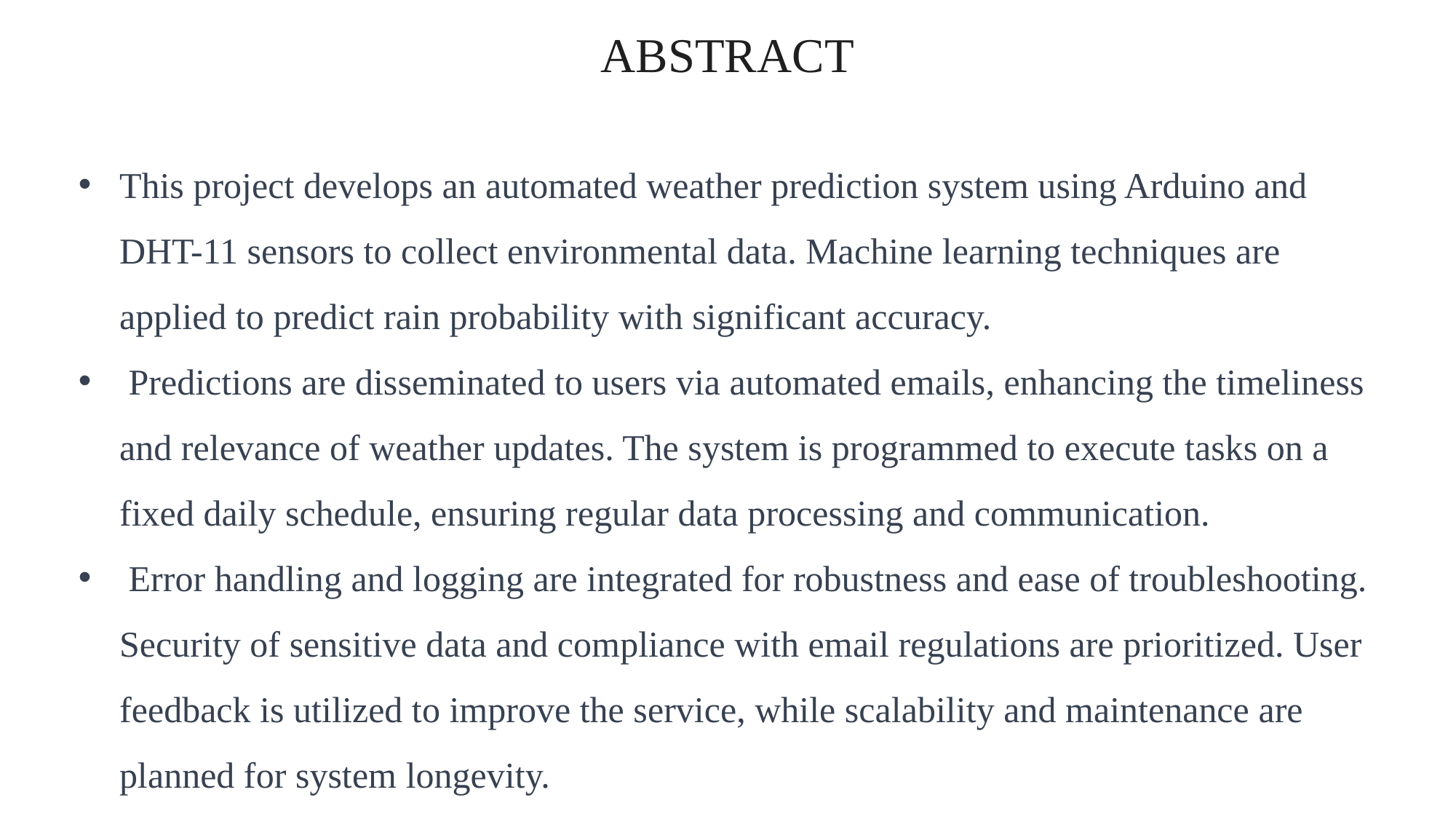

ABSTRACT

This project develops an automated weather prediction system using Arduino and DHT-11 sensors to collect environmental data. Machine learning techniques are applied to predict rain probability with significant accuracy.
 Predictions are disseminated to users via automated emails, enhancing the timeliness and relevance of weather updates. The system is programmed to execute tasks on a fixed daily schedule, ensuring regular data processing and communication.
 Error handling and logging are integrated for robustness and ease of troubleshooting. Security of sensitive data and compliance with email regulations are prioritized. User feedback is utilized to improve the service, while scalability and maintenance are planned for system longevity.